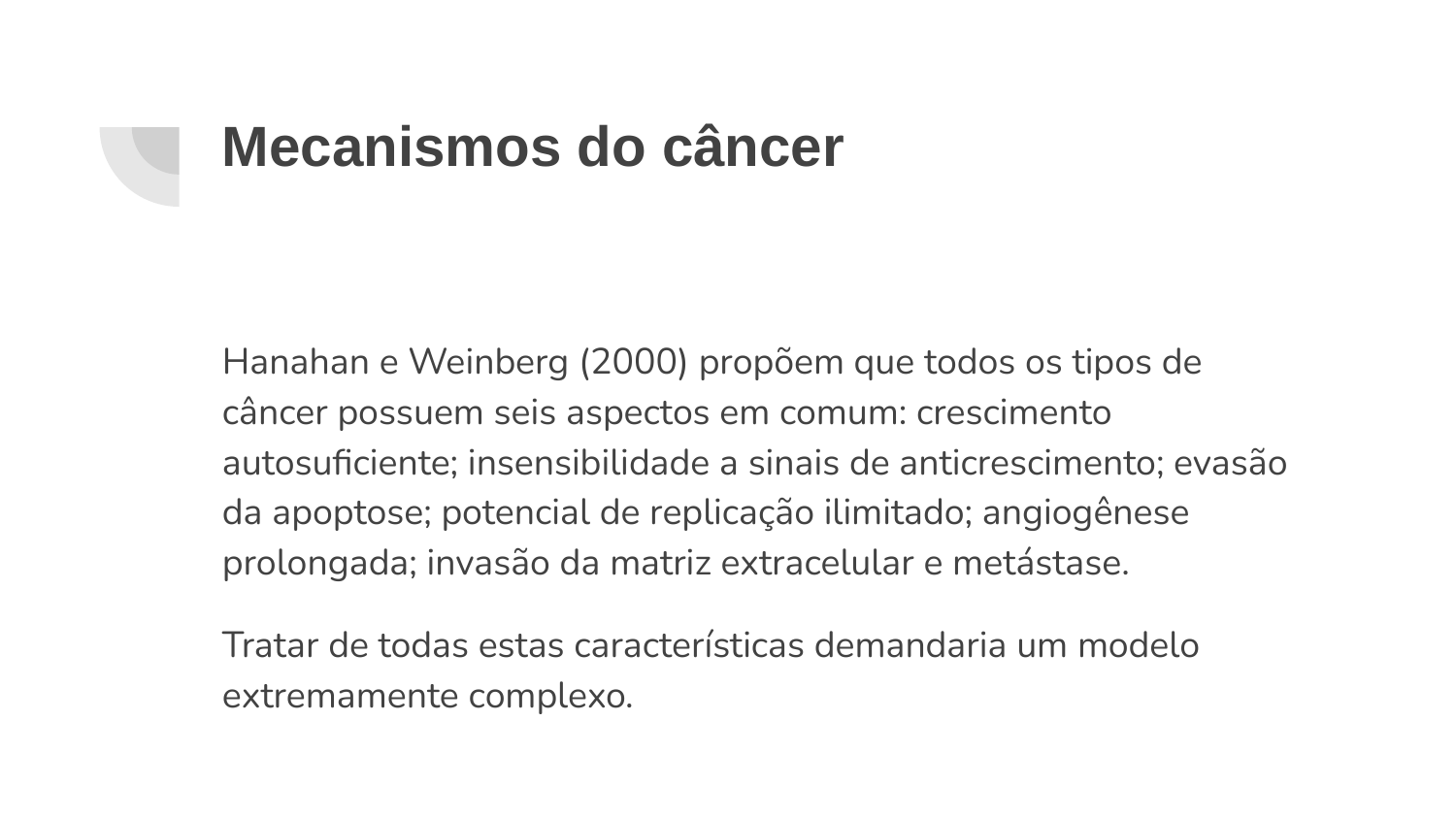

# Mecanismos do câncer
Hanahan e Weinberg (2000) propõem que todos os tipos de câncer possuem seis aspectos em comum: crescimento autosuficiente; insensibilidade a sinais de anticrescimento; evasão da apoptose; potencial de replicação ilimitado; angiogênese prolongada; invasão da matriz extracelular e metástase.
Tratar de todas estas características demandaria um modelo extremamente complexo.